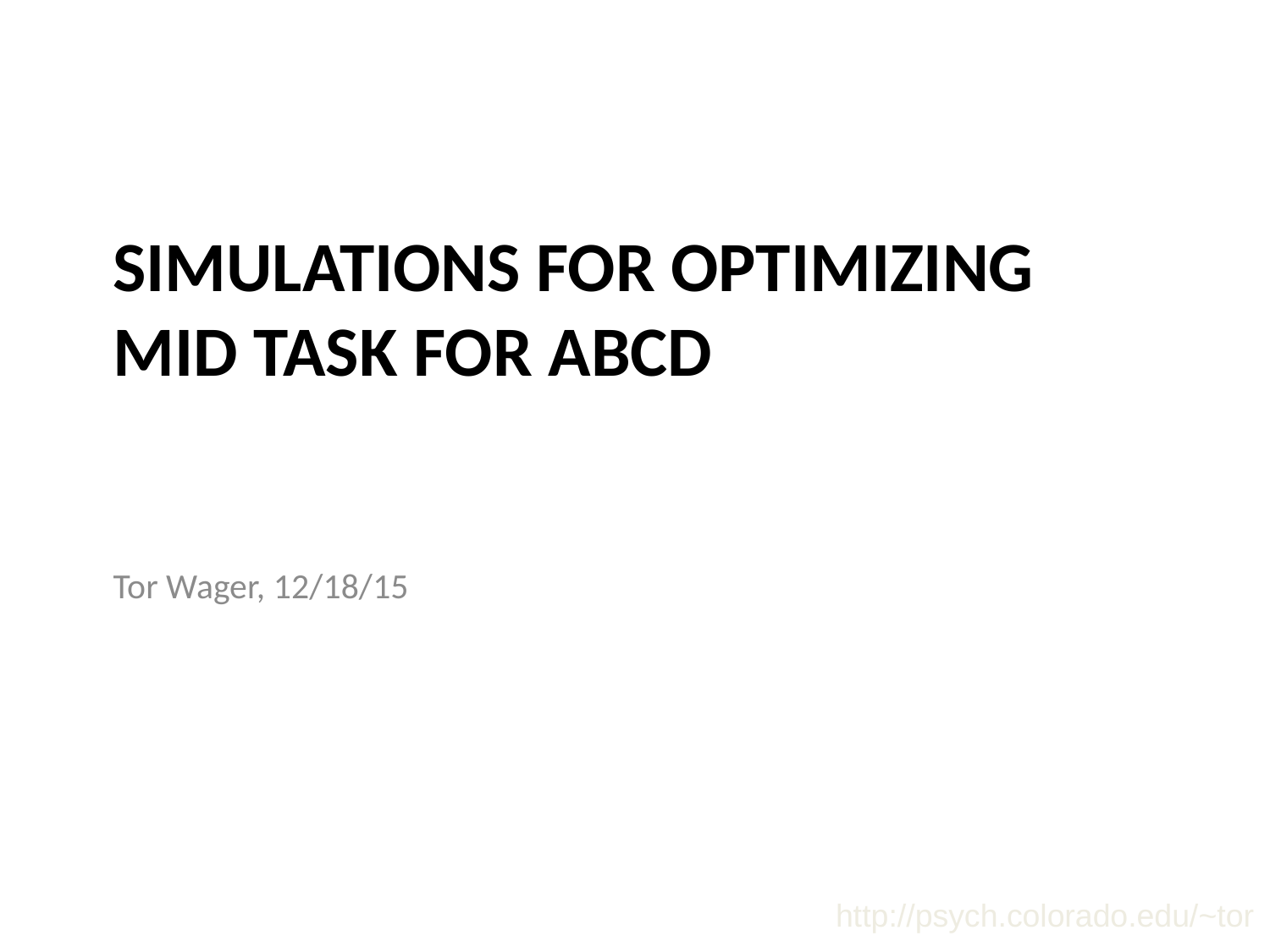

# Simulations for optimizing mid task for abcd
Tor Wager, 12/18/15